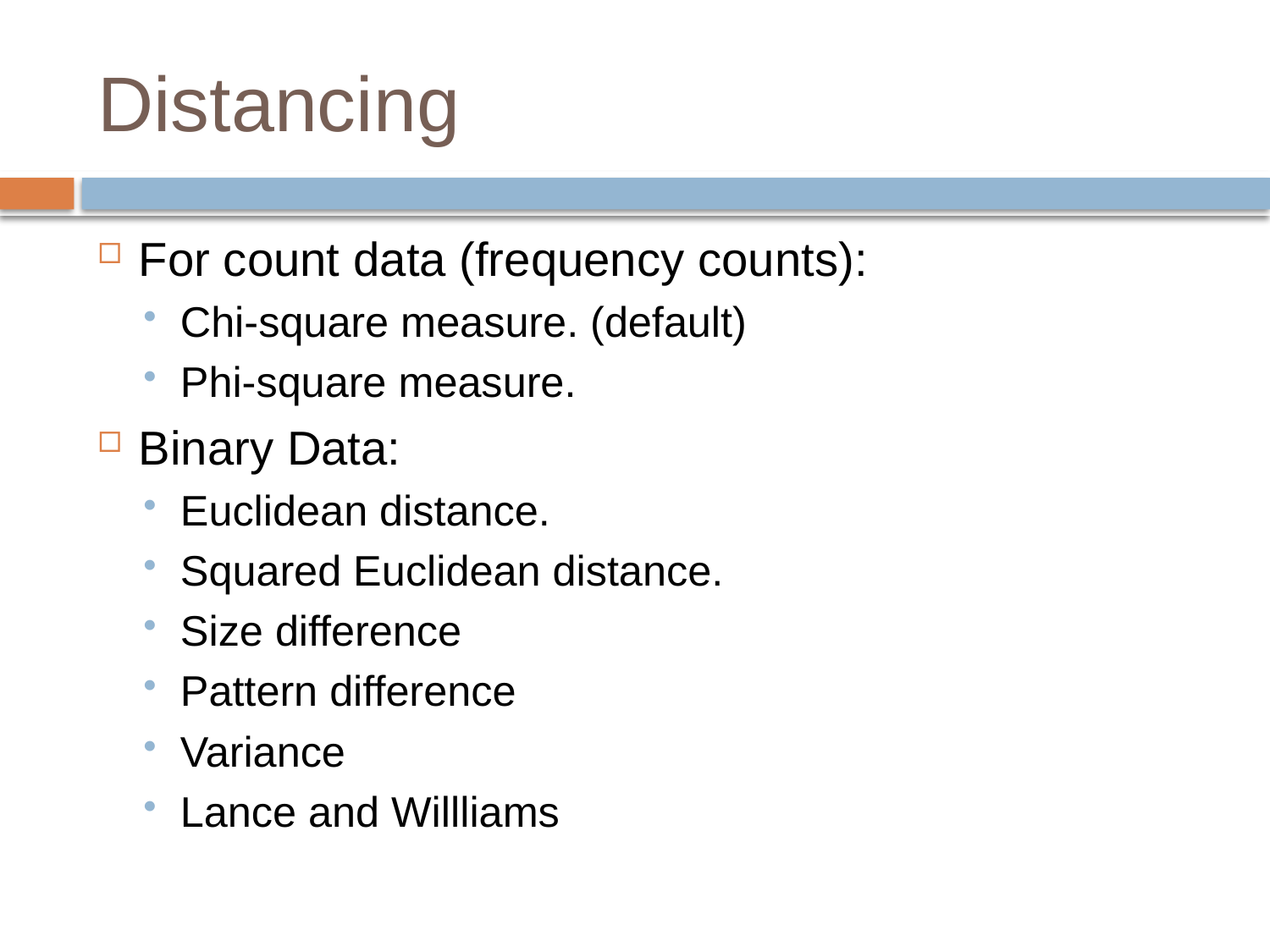

# Distancing
For count data (frequency counts):
Chi-square measure. (default)
Phi-square measure.
Binary Data:
Euclidean distance.
Squared Euclidean distance.
Size difference
Pattern difference
Variance
Lance and Willliams